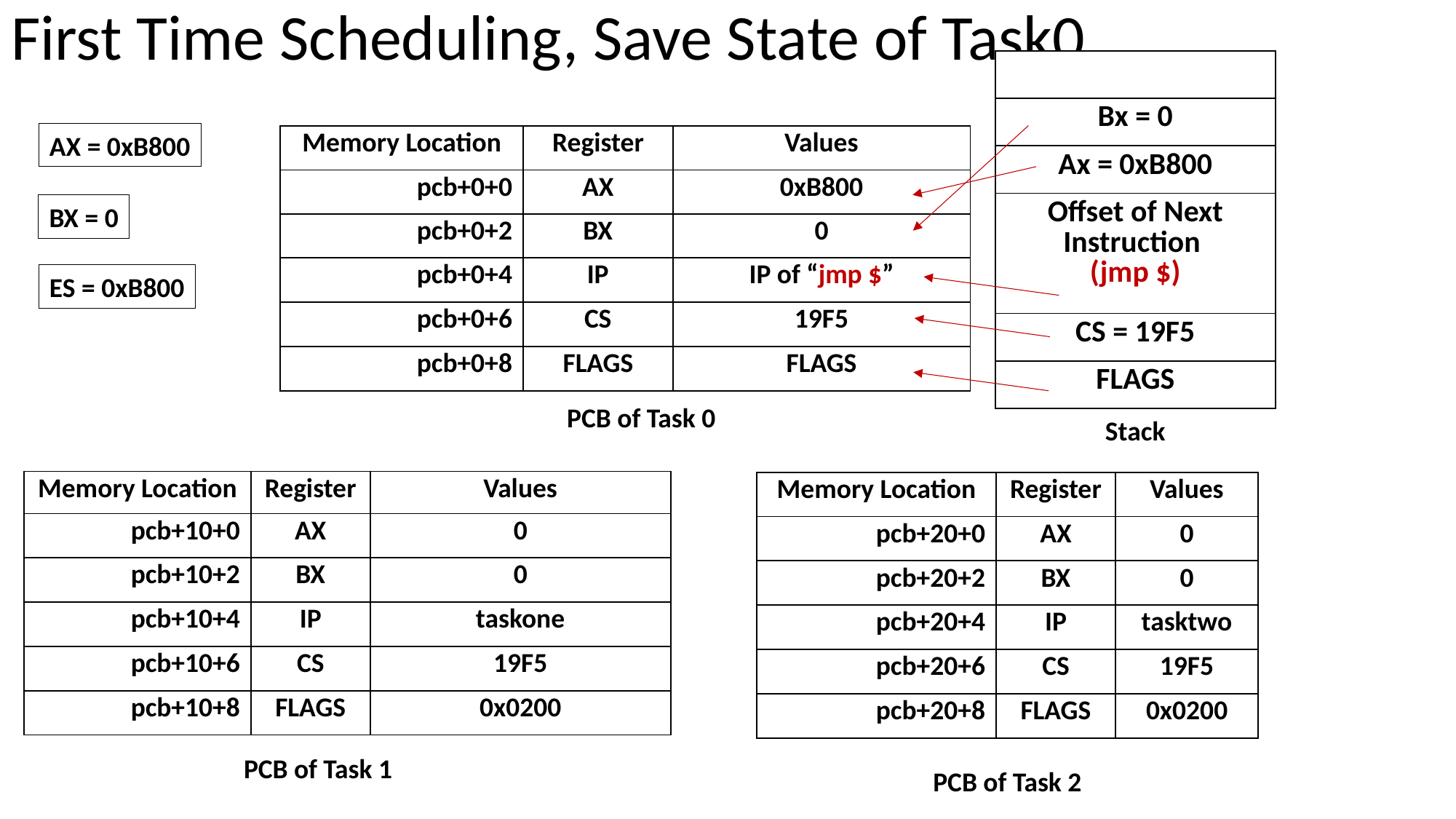

# First Time Scheduling, Save State of Task0
|  |
| --- |
| Bx = 0 |
| Ax = 0xB800 |
| Offset of Next Instruction (jmp $) |
| CS = 19F5 |
| FLAGS |
AX = 0xB800
| Memory Location | Register | Values |
| --- | --- | --- |
| pcb+0+0 | AX | 0xB800 |
| pcb+0+2 | BX | 0 |
| pcb+0+4 | IP | IP of “jmp $” |
| pcb+0+6 | CS | 19F5 |
| pcb+0+8 | FLAGS | FLAGS |
BX = 0
ES = 0xB800
PCB of Task 0
Stack
| Memory Location | Register | Values |
| --- | --- | --- |
| pcb+10+0 | AX | 0 |
| pcb+10+2 | BX | 0 |
| pcb+10+4 | IP | taskone |
| pcb+10+6 | CS | 19F5 |
| pcb+10+8 | FLAGS | 0x0200 |
| Memory Location | Register | Values |
| --- | --- | --- |
| pcb+20+0 | AX | 0 |
| pcb+20+2 | BX | 0 |
| pcb+20+4 | IP | tasktwo |
| pcb+20+6 | CS | 19F5 |
| pcb+20+8 | FLAGS | 0x0200 |
PCB of Task 1
PCB of Task 2